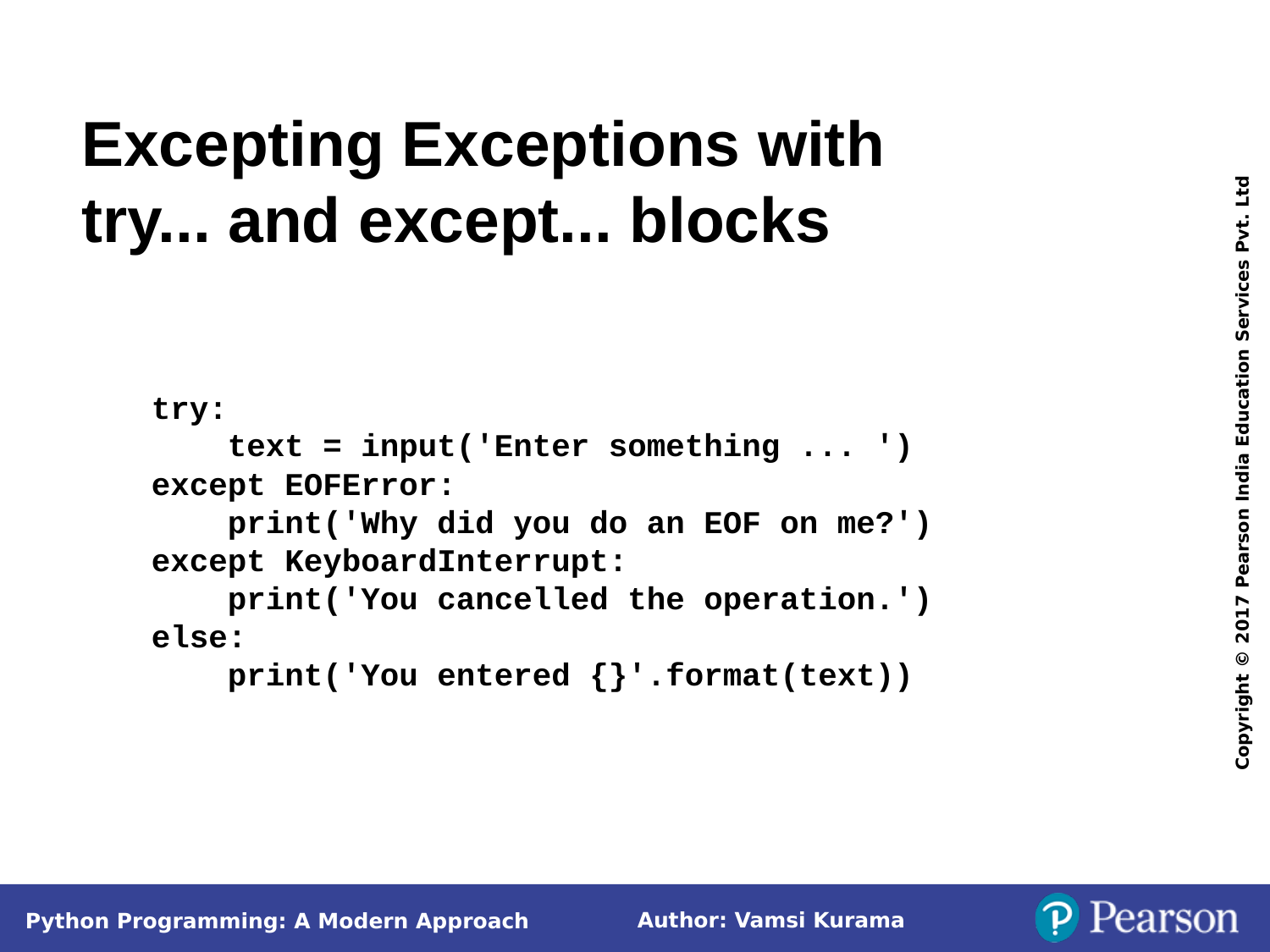

Excepting Exceptions with
try... and except... blocks
try:
    text = input('Enter something ... ')
except EOFError:
    print('Why did you do an EOF on me?')
except KeyboardInterrupt:
    print('You cancelled the operation.')
else:
    print('You entered {}'.format(text))